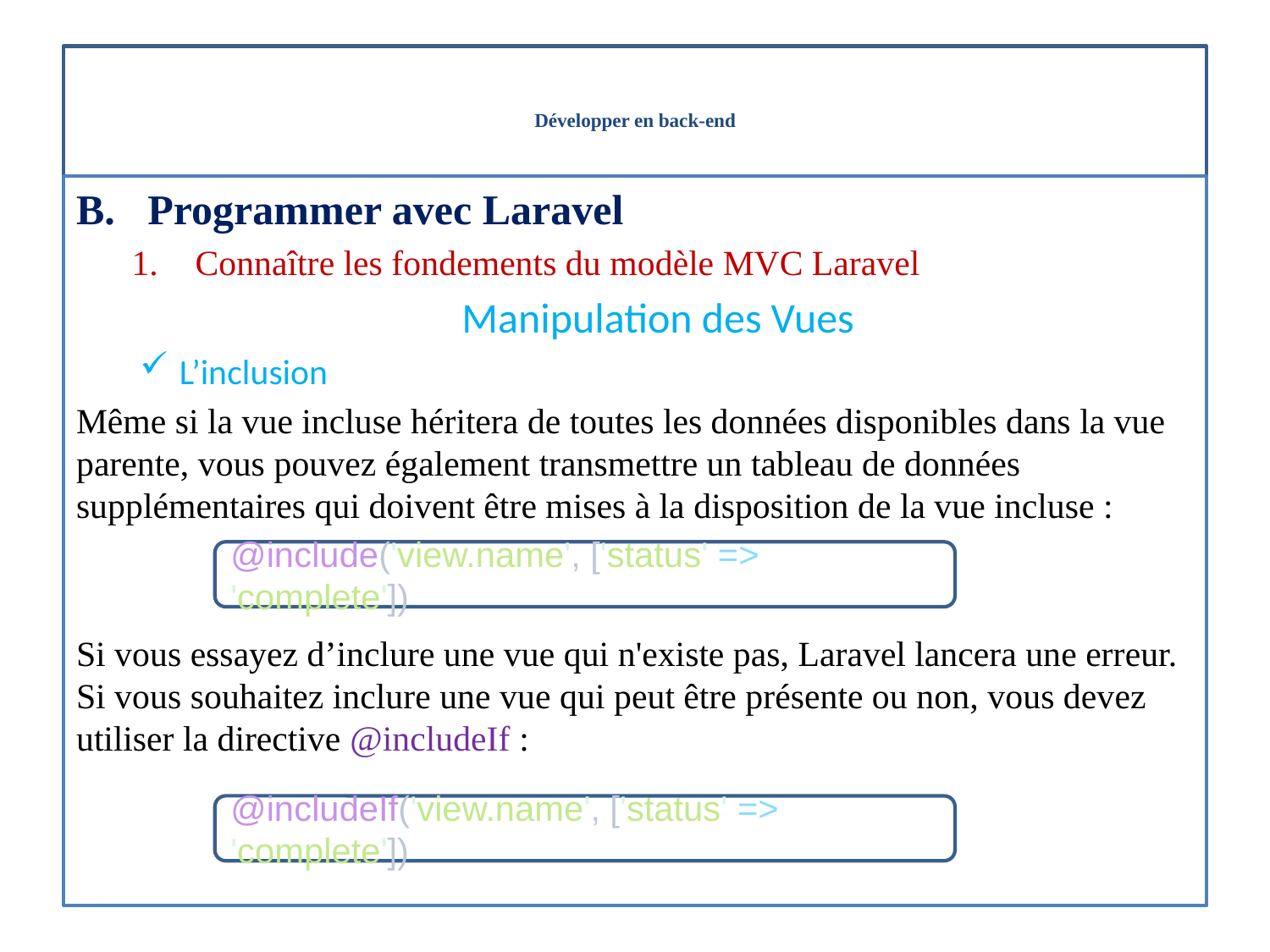

# Développer en back-end
Programmer avec Laravel
Connaître les fondements du modèle MVC Laravel
Manipulation des Vues
L’inclusion
Même si la vue incluse héritera de toutes les données disponibles dans la vue parente, vous pouvez également transmettre un tableau de données supplémentaires qui doivent être mises à la disposition de la vue incluse :

Si vous essayez d’inclure une vue qui n'existe pas, Laravel lancera une erreur. Si vous souhaitez inclure une vue qui peut être présente ou non, vous devez utiliser la directive @includeIf :

@include('view.name', ['status' => 'complete'])
@includeIf('view.name', ['status' => 'complete'])